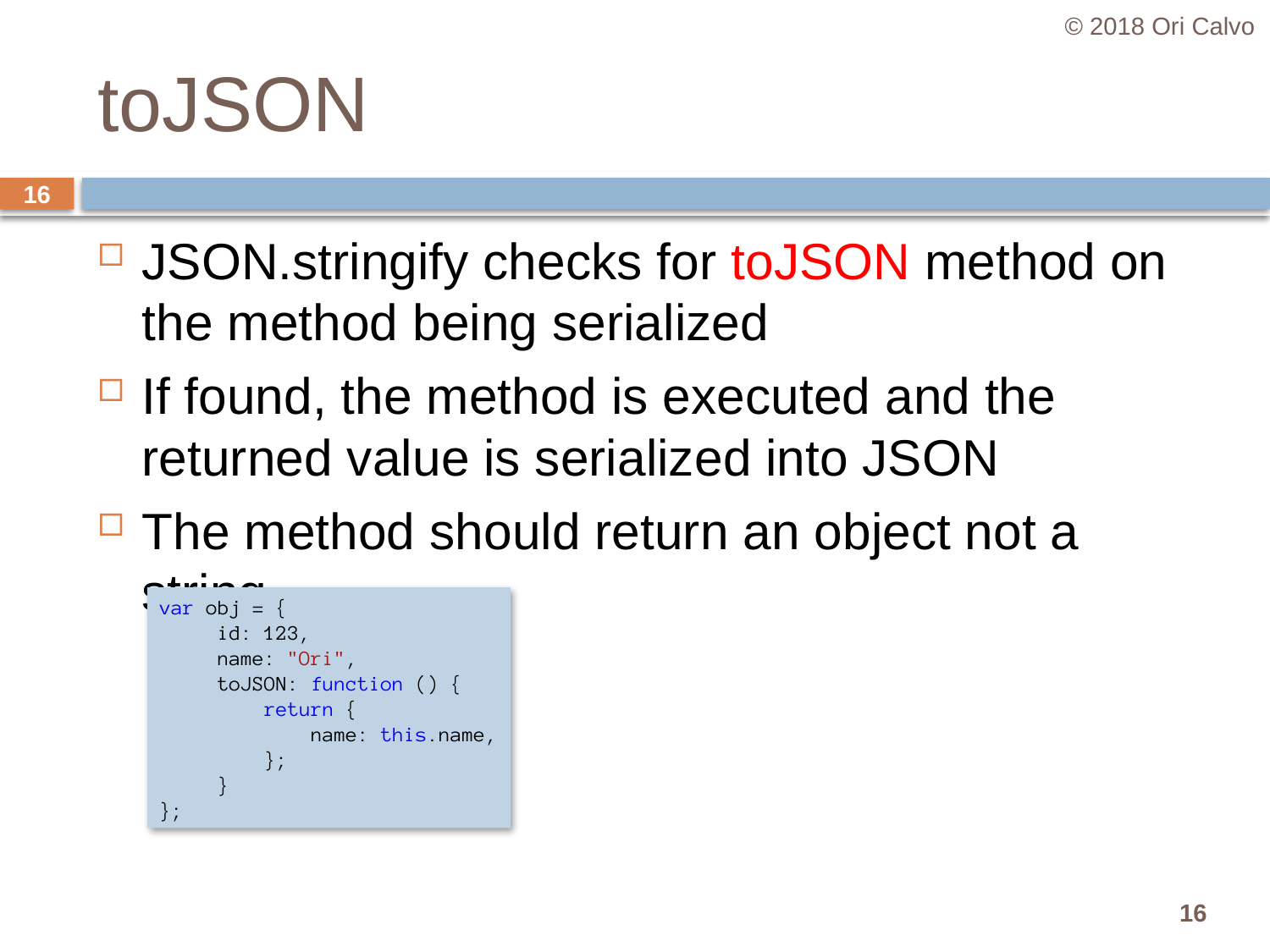

© 2018 Ori Calvo
# toJSON
16
JSON.stringify checks for toJSON method on the method being serialized
If found, the method is executed and the returned value is serialized into JSON
The method should return an object not a string
var obj = {
     id: 123,
     name: "Ori",
     toJSON: function () {
         return {
             name: this.name,
         };
     }
};